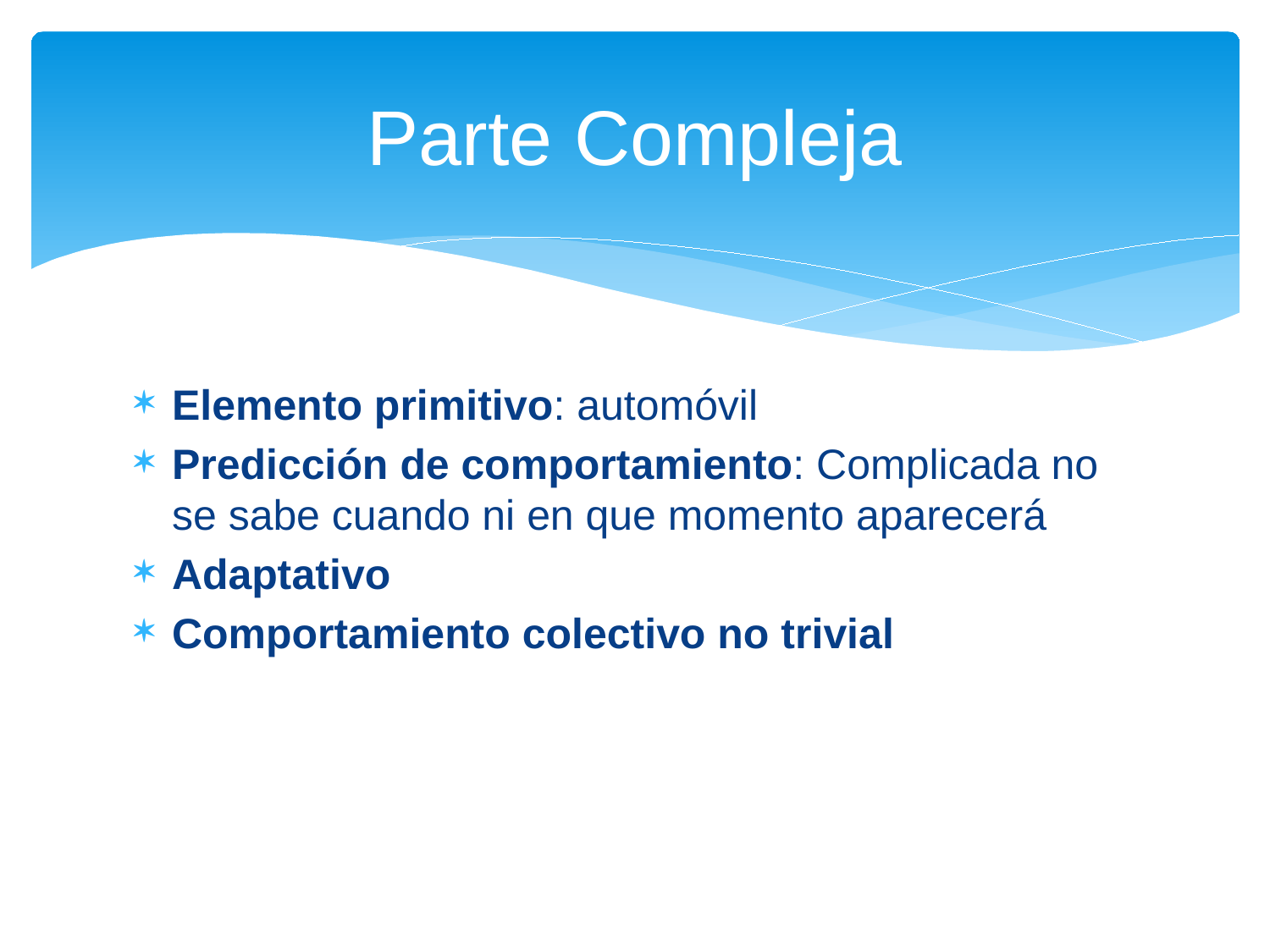

# Parte Compleja
Elemento primitivo: automóvil
Predicción de comportamiento: Complicada no se sabe cuando ni en que momento aparecerá
Adaptativo
Comportamiento colectivo no trivial